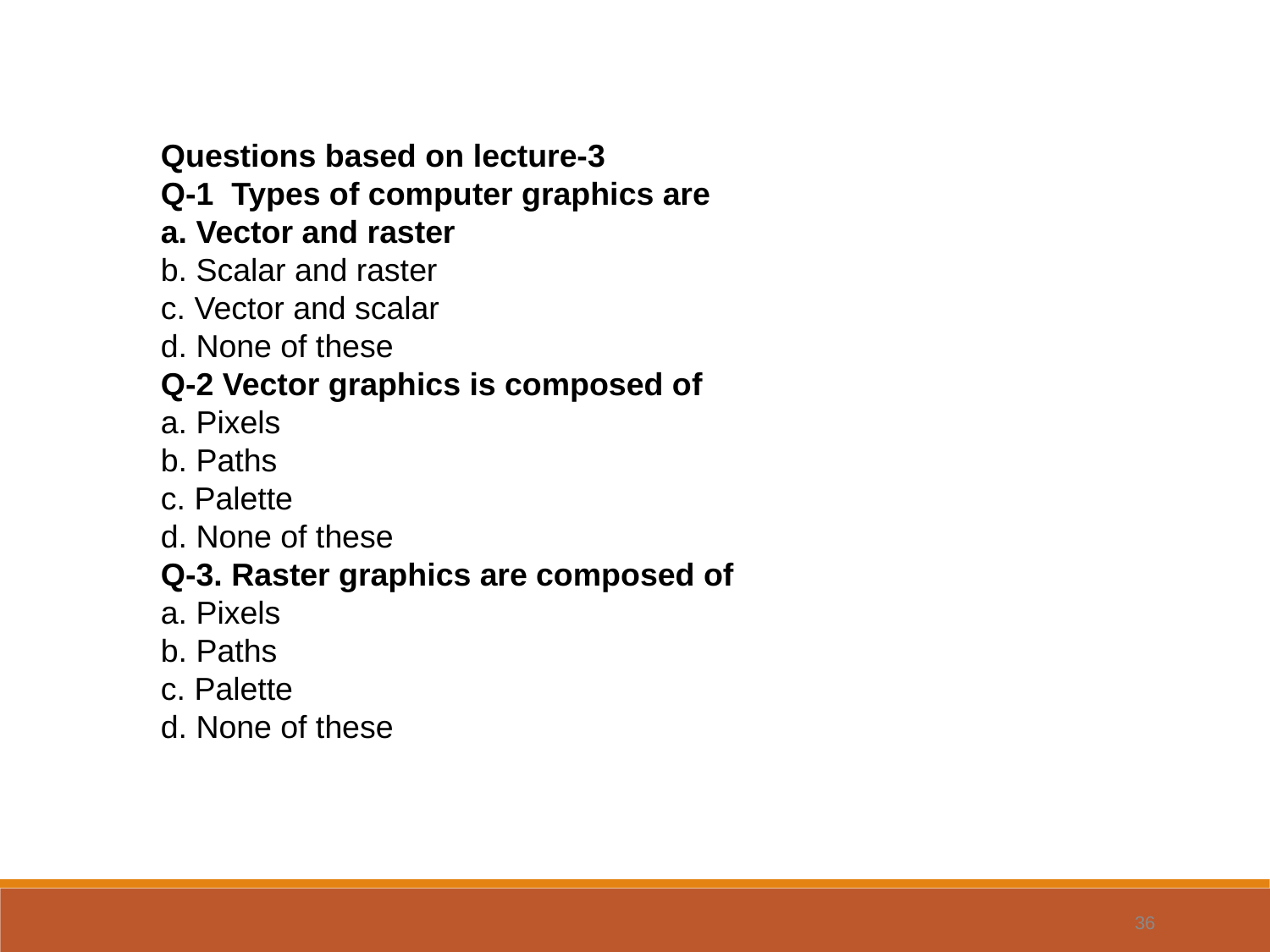

Questions based on lecture-3
Q-1  Types of computer graphics are
a. Vector and raster
b. Scalar and raster
c. Vector and scalar
d. None of these
Q-2 Vector graphics is composed of
a. Pixels
b. Paths
c. Palette
d. None of these
Q-3. Raster graphics are composed of
a. Pixels
b. Paths
c. Palette
d. None of these
36